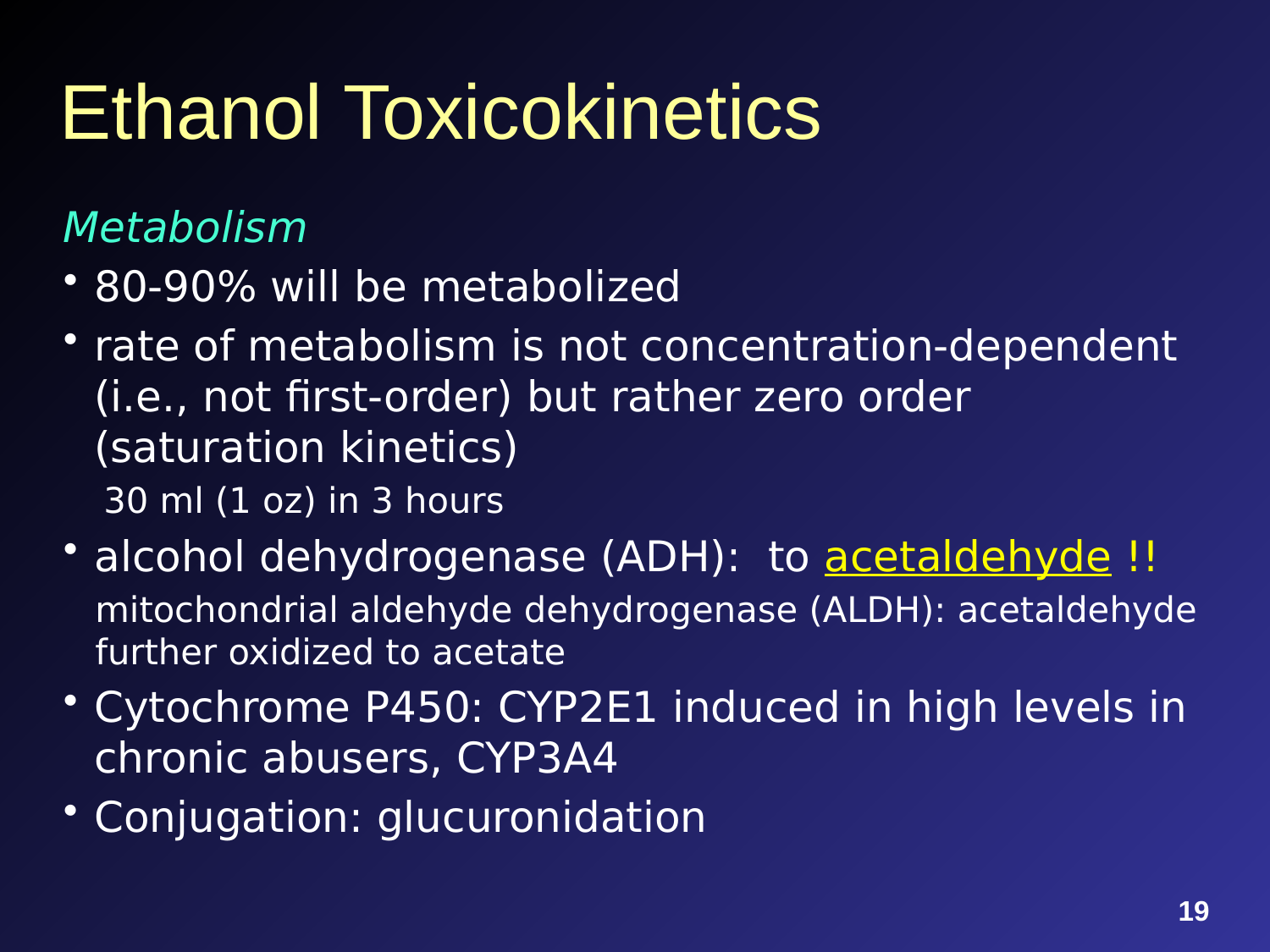

# Ethanol Toxicokinetics
Metabolism
80-90% will be metabolized
rate of metabolism is not concentration-dependent (i.e., not first-order) but rather zero order (saturation kinetics)
30 ml (1 oz) in 3 hours
alcohol dehydrogenase (ADH):  to acetaldehyde !!
mitochondrial aldehyde dehydrogenase (ALDH): acetaldehyde further oxidized to acetate
Cytochrome P450: CYP2E1 induced in high levels in chronic abusers, CYP3A4
Conjugation: glucuronidation

19